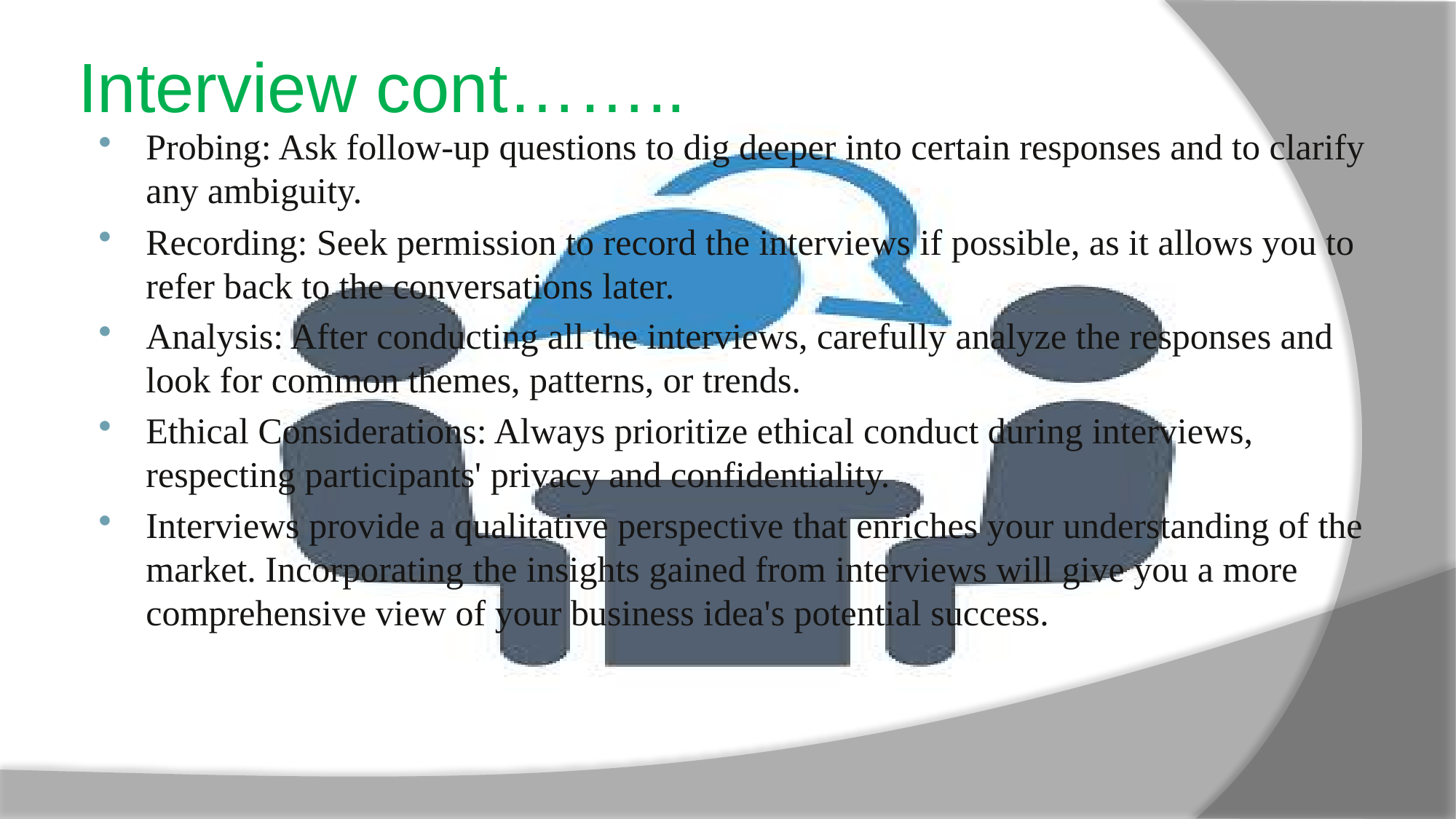

# Interview cont……..
Probing: Ask follow-up questions to dig deeper into certain responses and to clarify any ambiguity.
Recording: Seek permission to record the interviews if possible, as it allows you to refer back to the conversations later.
Analysis: After conducting all the interviews, carefully analyze the responses and look for common themes, patterns, or trends.
Ethical Considerations: Always prioritize ethical conduct during interviews, respecting participants' privacy and confidentiality.
Interviews provide a qualitative perspective that enriches your understanding of the market. Incorporating the insights gained from interviews will give you a more comprehensive view of your business idea's potential success.